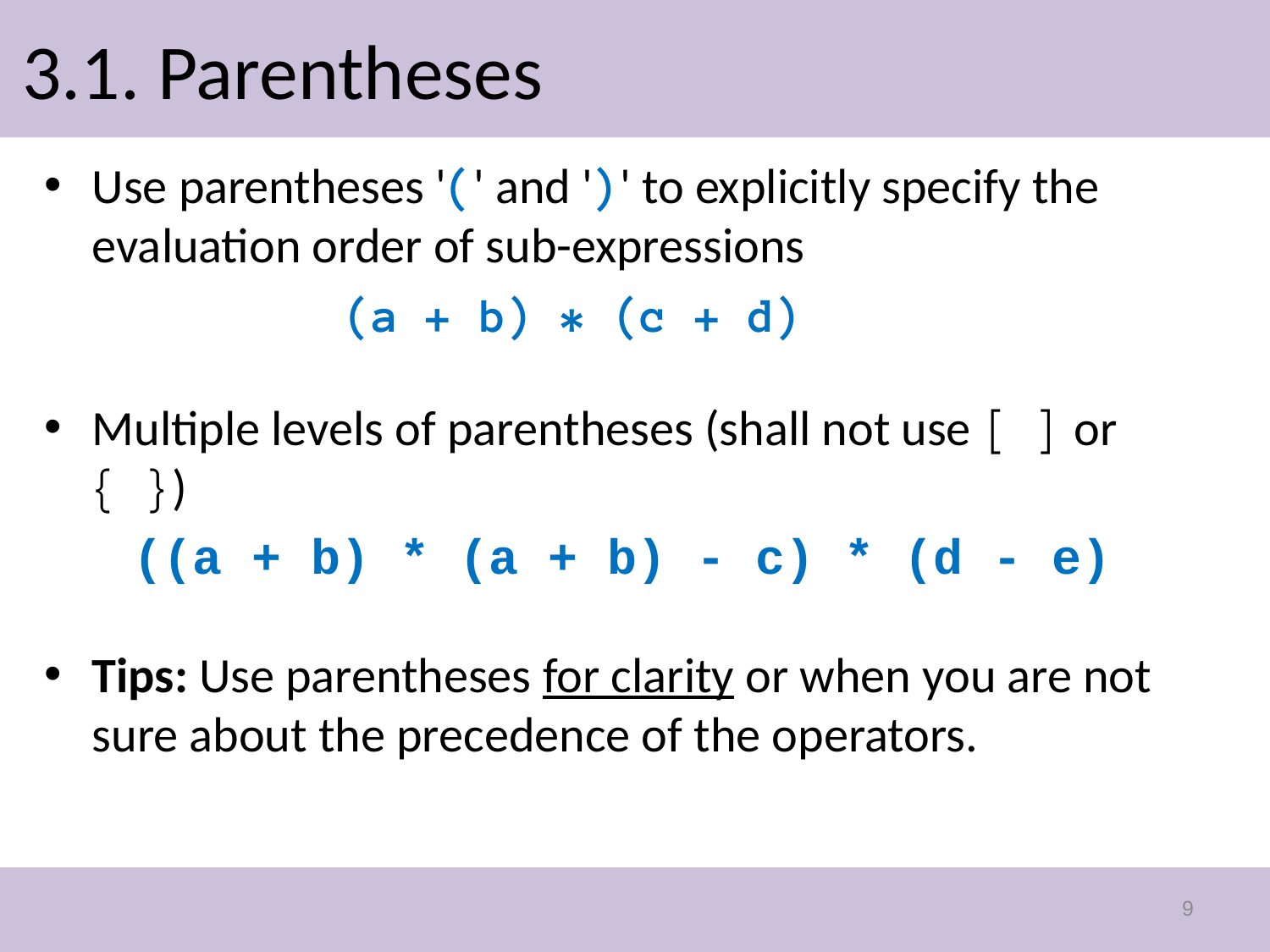

# 3.1. Parentheses
Use parentheses '(' and ')' to explicitly specify the evaluation order of sub-expressions
			(a + b) * (c + d)

Multiple levels of parentheses (shall not use [ ] or { })
   ((a + b) * (a + b) - c) * (d - e)

Tips: Use parentheses for clarity or when you are not sure about the precedence of the operators.
9